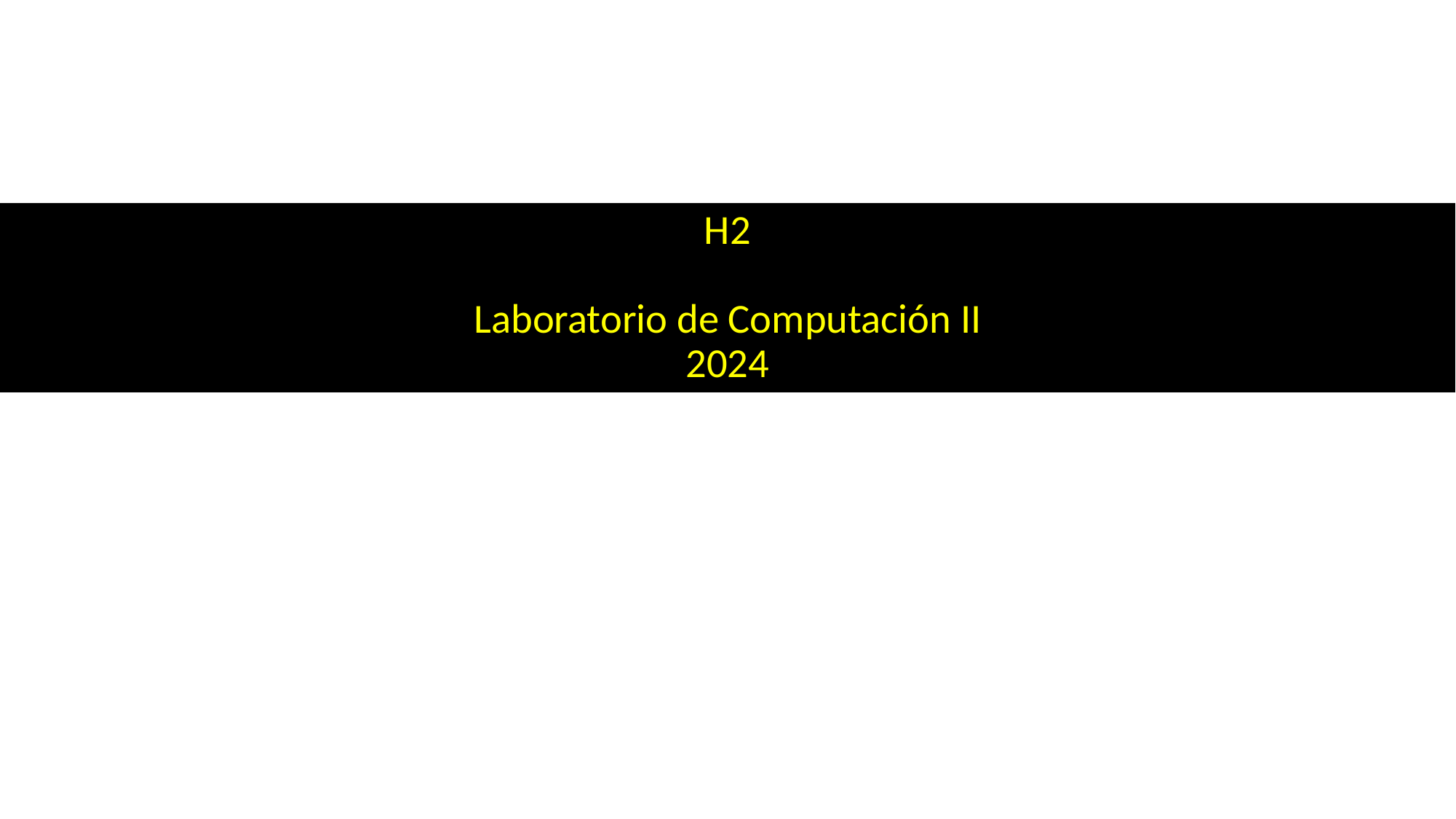

# H2 Laboratorio de Computación II 2024